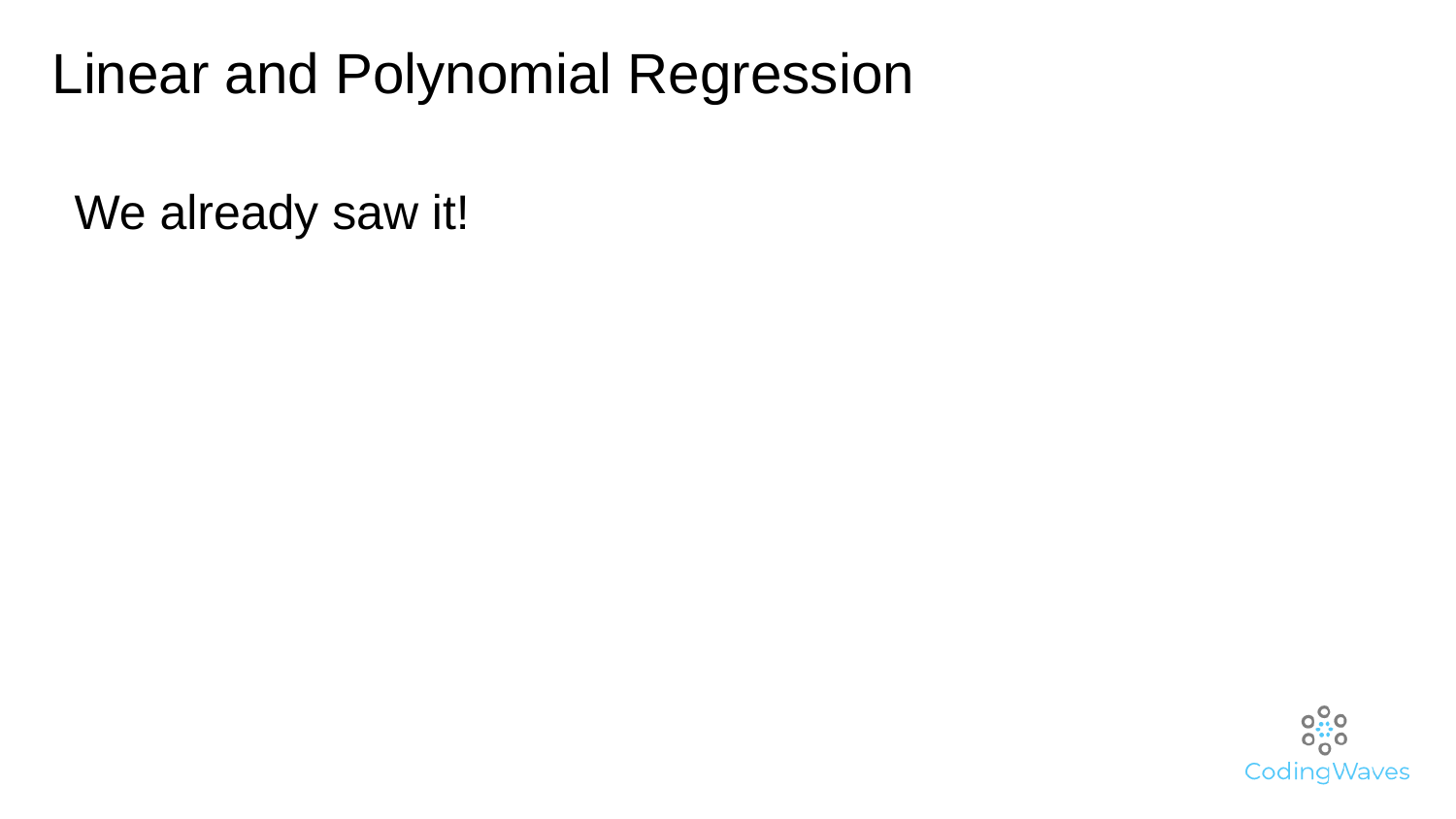

# Linear and Polynomial Regression
We already saw it!